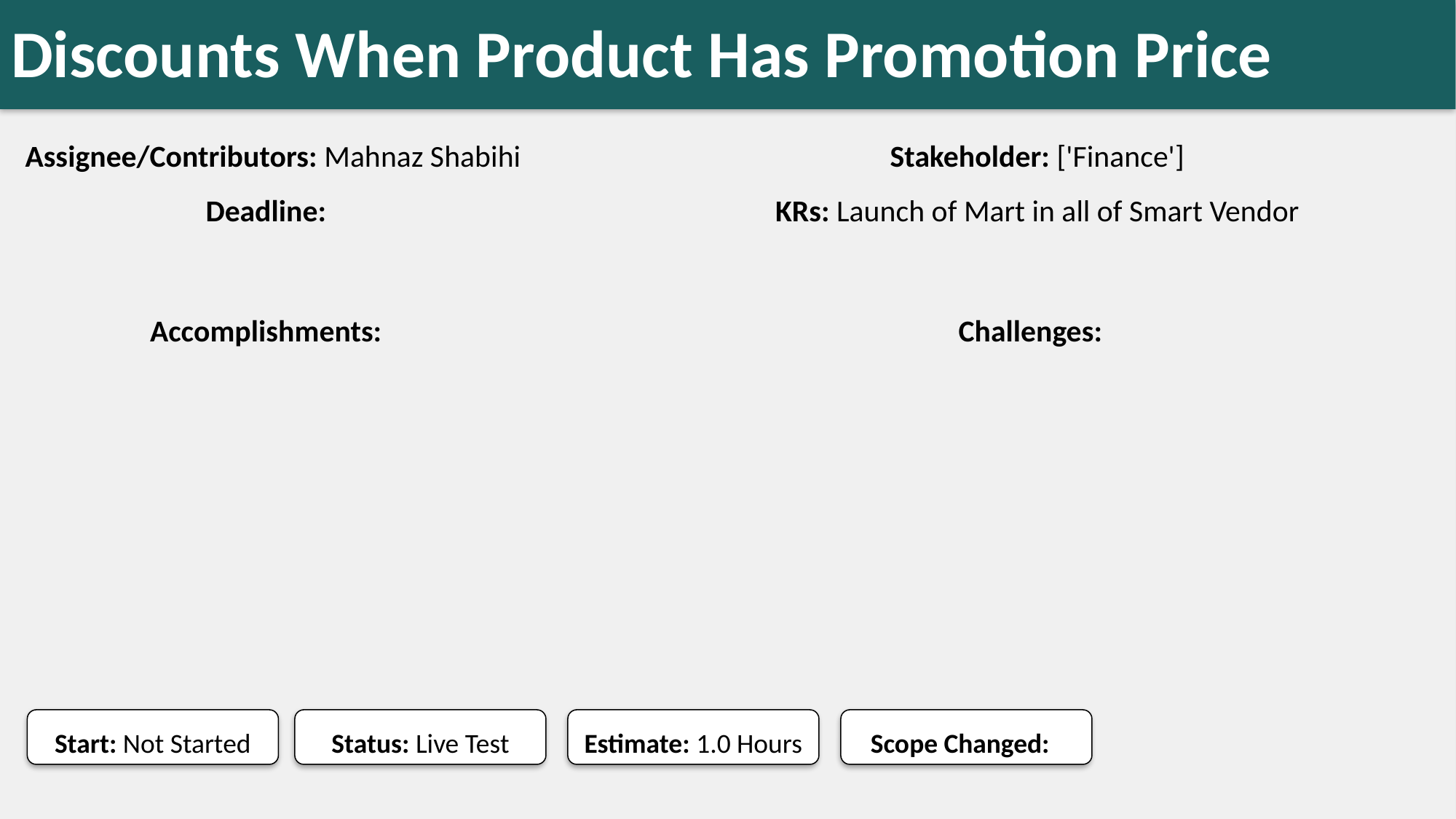

Ignore Discounts When Product Has Promotion Price
#

Assignee/Contributors: Mahnaz Shabihi

Stakeholder: ['Finance']

Deadline:

KRs: Launch of Mart in all of Smart Vendor

Accomplishments:

Challenges:

Start: Not Started

Status: Live Test

Estimate: 1.0 Hours

Scope Changed: